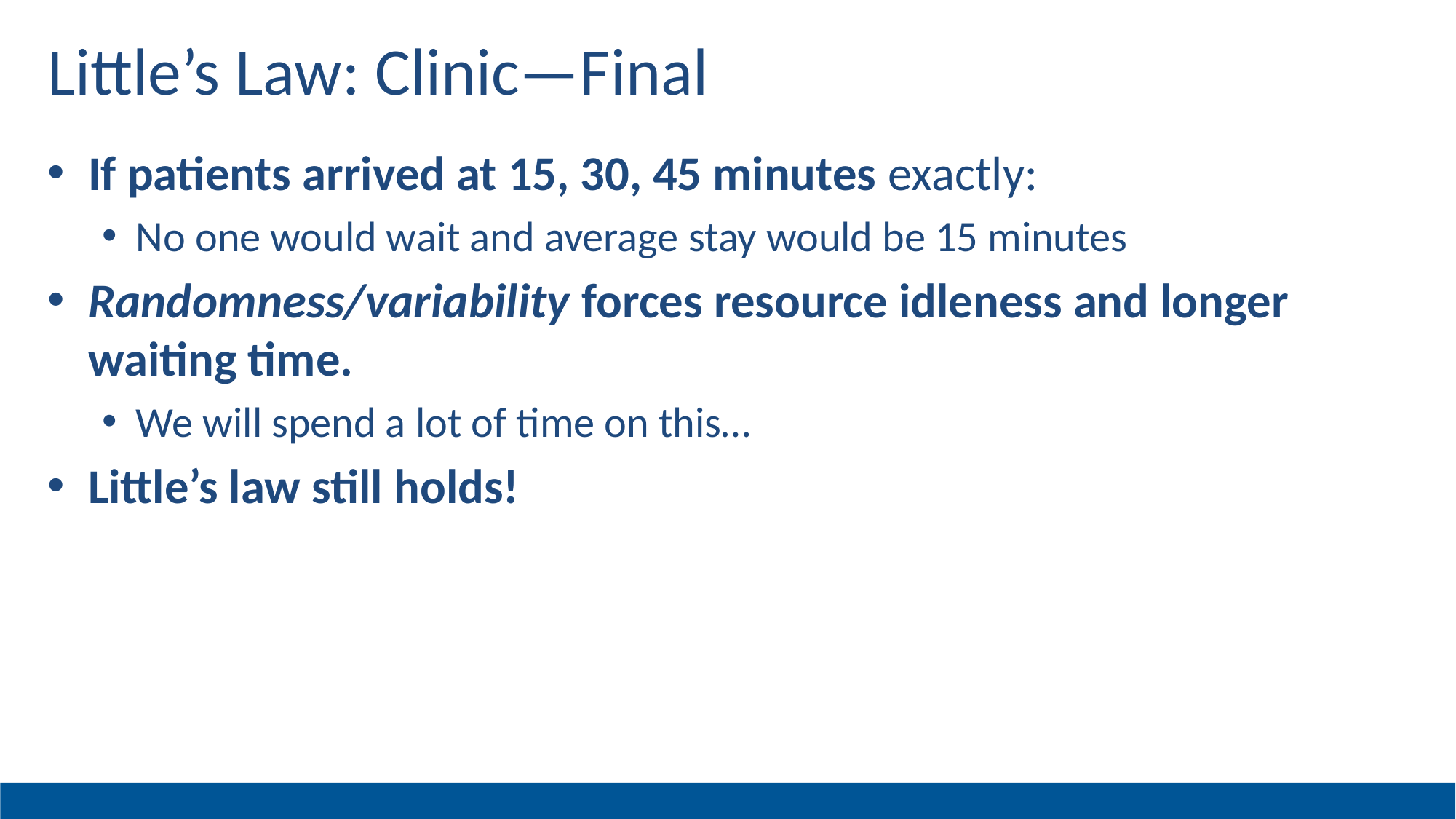

# Little’s Law: Clinic—Final
If patients arrived at 15, 30, 45 minutes exactly:
No one would wait and average stay would be 15 minutes
Randomness/variability forces resource idleness and longer waiting time.
We will spend a lot of time on this…
Little’s law still holds!